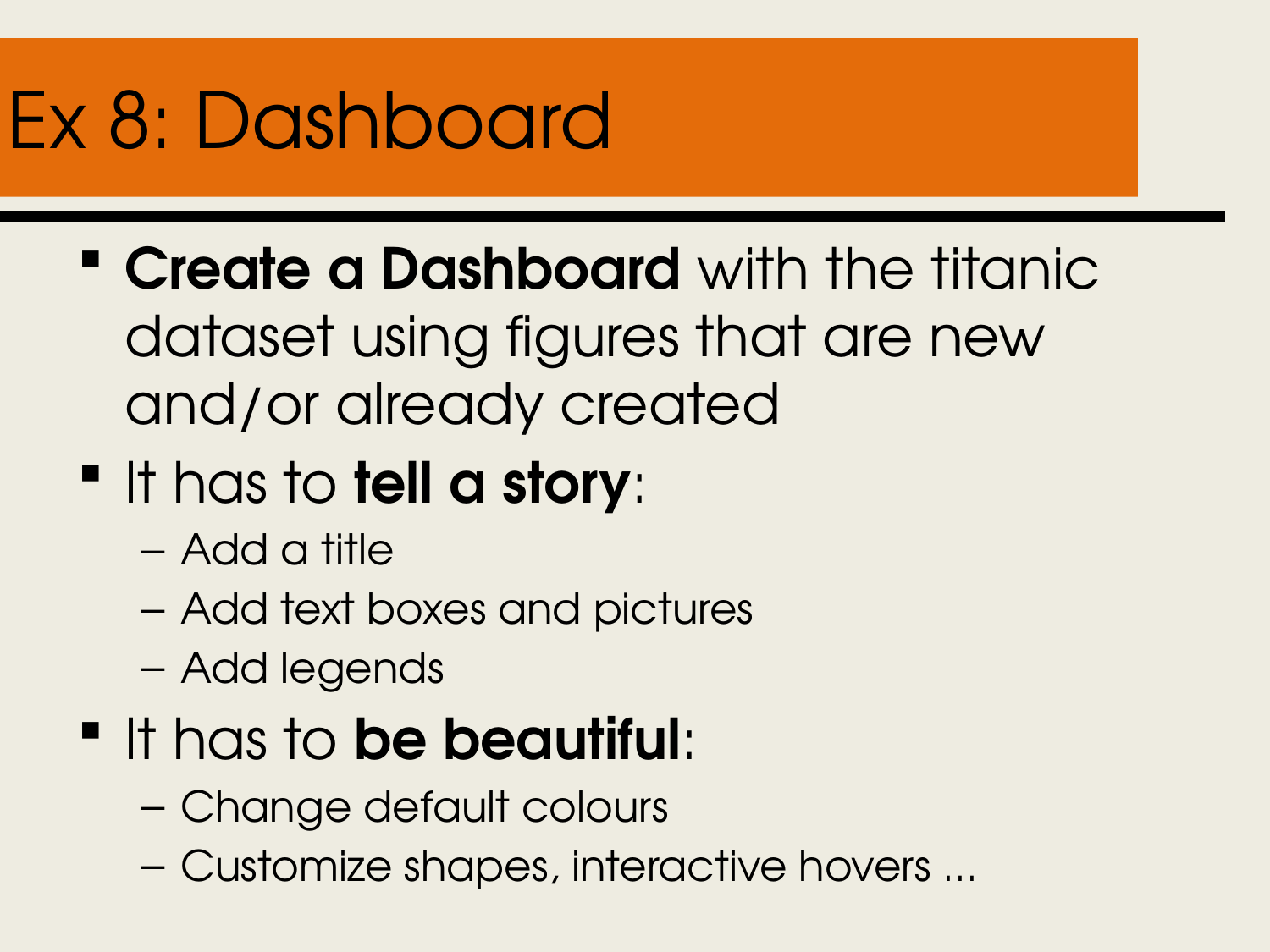

# Ex 8: Dashboard
Create a Dashboard with the titanic dataset using figures that are new and/or already created
It has to tell a story:
Add a title
Add text boxes and pictures
Add legends
It has to be beautiful:
Change default colours
Customize shapes, interactive hovers ...